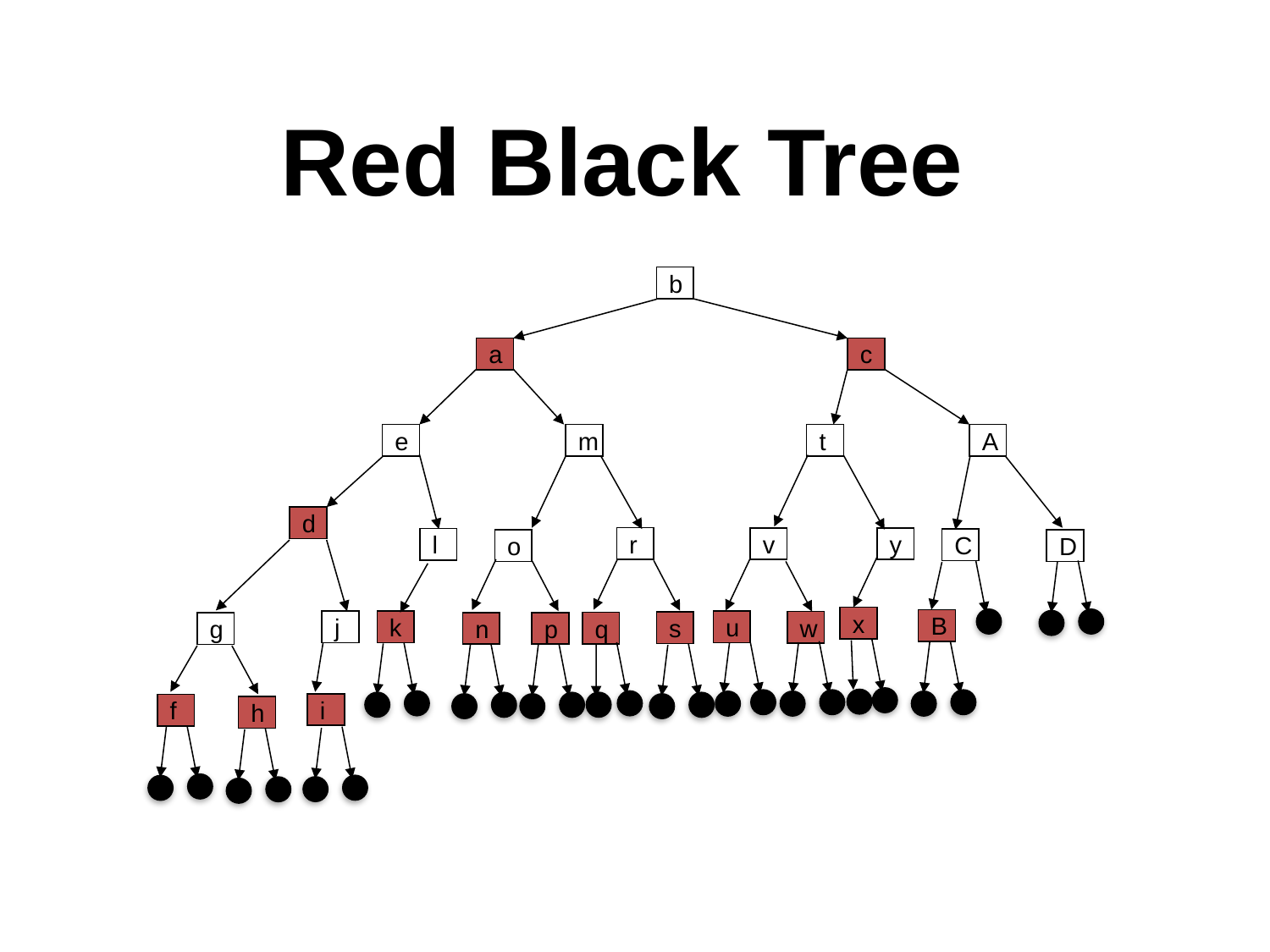

# Red Black Tree
b

a
c

e
m
t
A

d
r
v
y
l
C
o
D

x

B

u
j
k
w
s
q
n
p
g

i

f
h